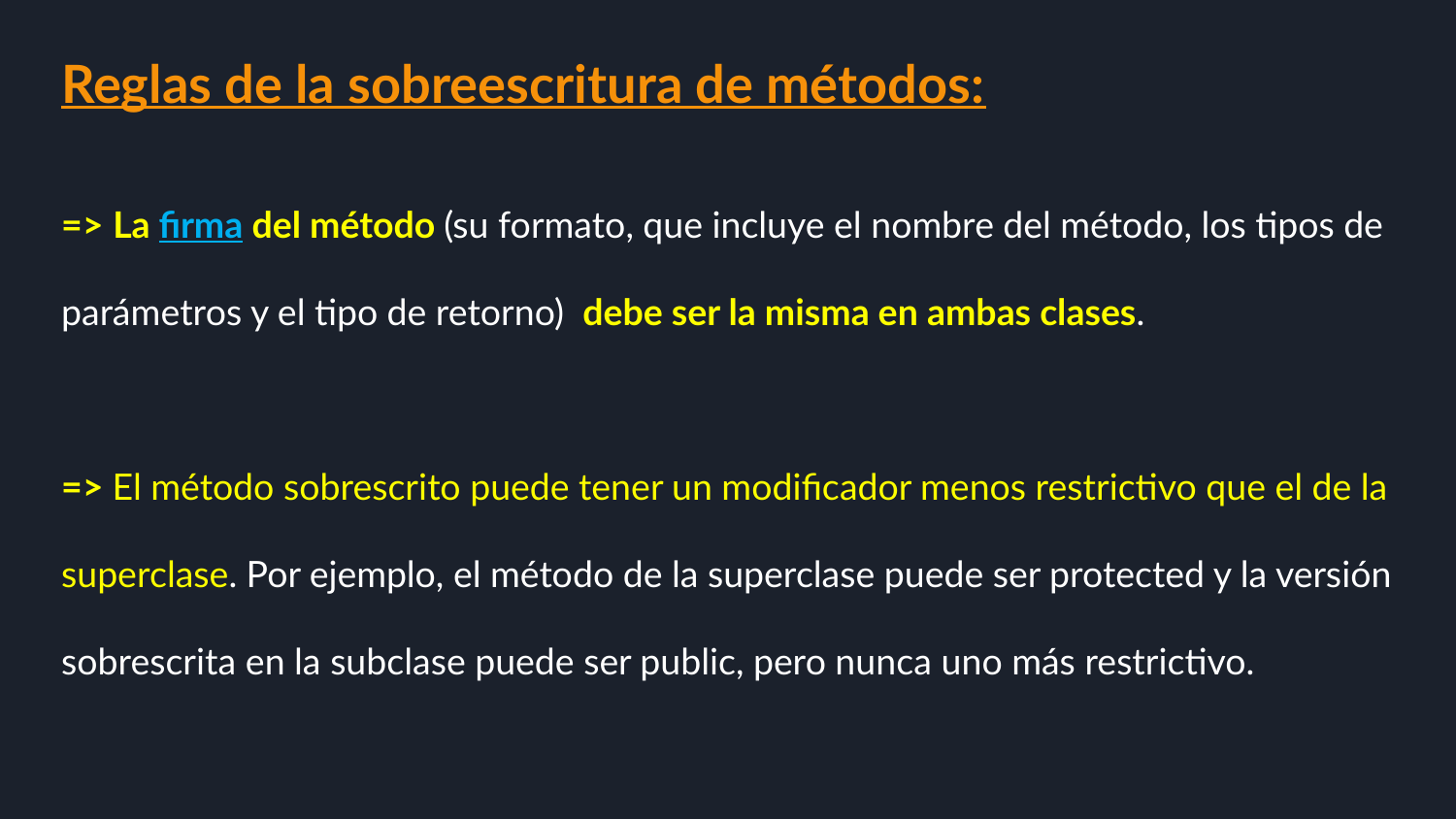

Reglas de la sobreescritura de métodos:
=> La firma del método (su formato, que incluye el nombre del método, los tipos de parámetros y el tipo de retorno)  debe ser la misma en ambas clases.

=> El método sobrescrito puede tener un modificador menos restrictivo que el de la superclase. Por ejemplo, el método de la superclase puede ser protected y la versión sobrescrita en la subclase puede ser public, pero nunca uno más restrictivo.